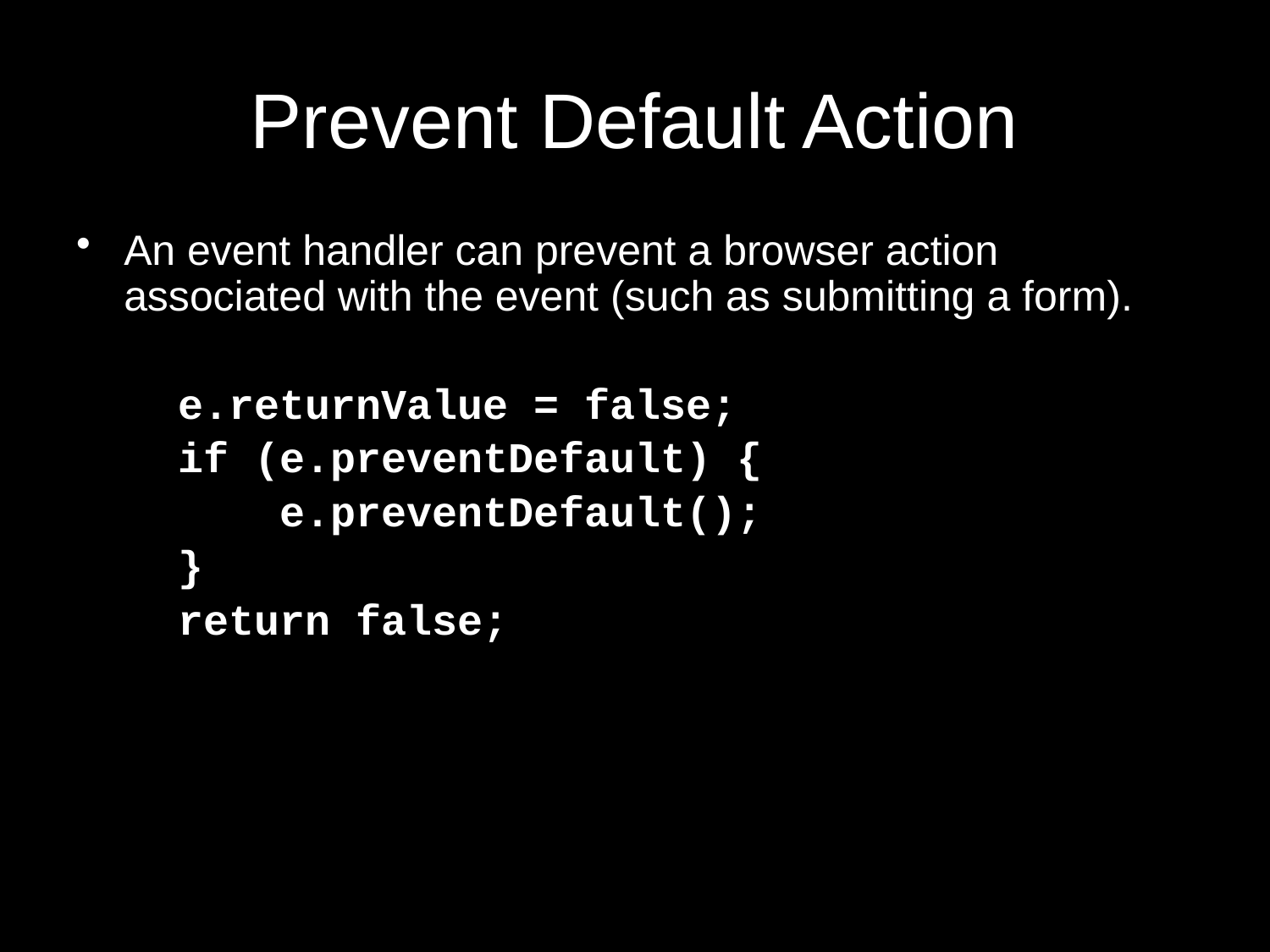

# Prevent Default Action
An event handler can prevent a browser action associated with the event (such as submitting a form).

    e.returnValue = false;
    if (e.preventDefault) {
        e.preventDefault();
    }
    return false;